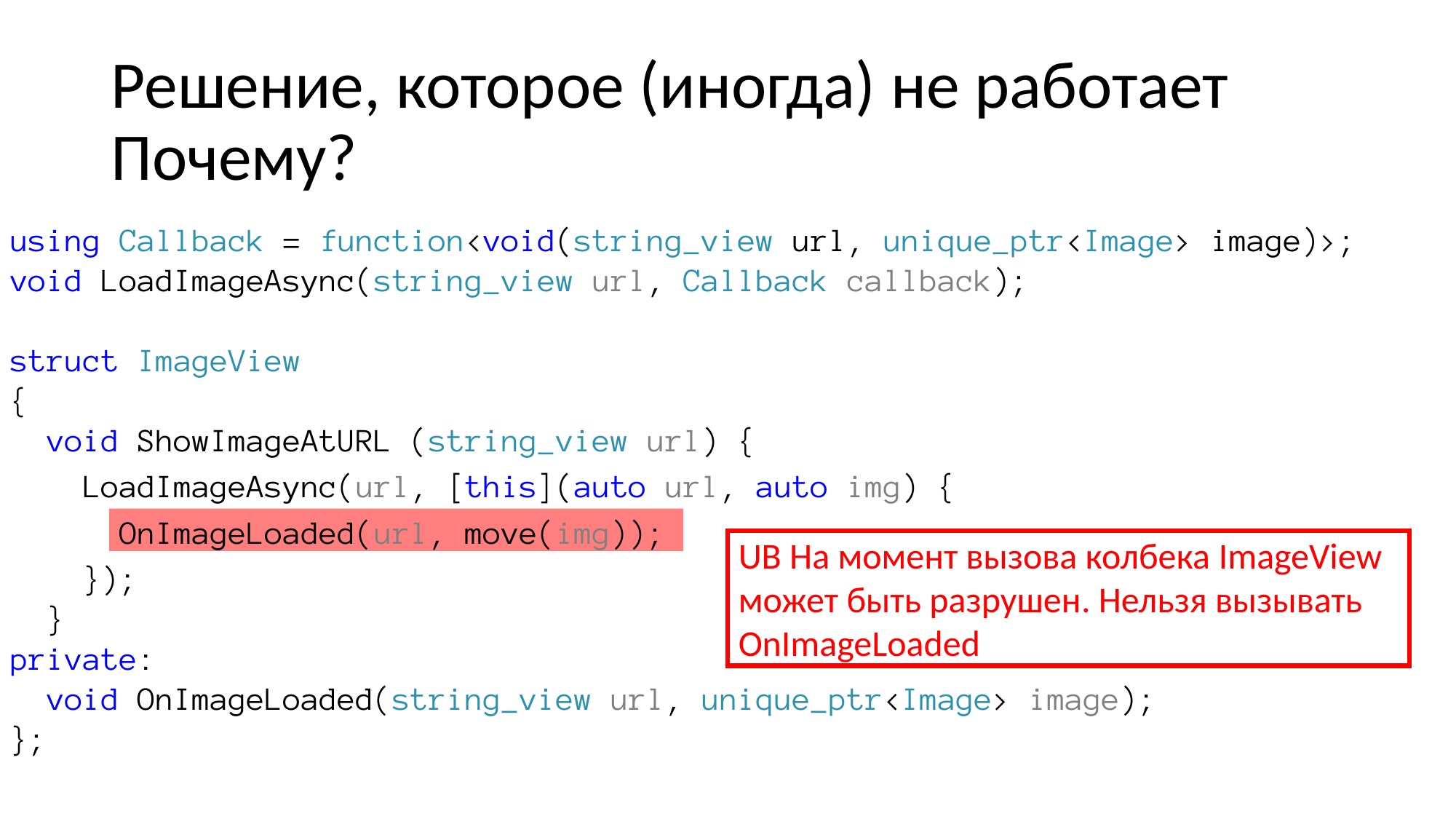

# Решение, которое (иногда) не работает Почему?
using Callback = function<void(string_view url, unique_ptr<Image> image)>;
void LoadImageAsync(string_view url, Callback callback);

struct ImageView
{
  void ShowImageAtURL (string_view url) {
    LoadImageAsync(url, [this](auto url, auto img) {
      OnImageLoaded(url, move(img));
    });
  }
private:
  void OnImageLoaded(string_view url, unique_ptr<Image> image);
};

UB На момент вызова колбека ImageView может быть разрушен. Нельзя вызывать OnImageLoaded